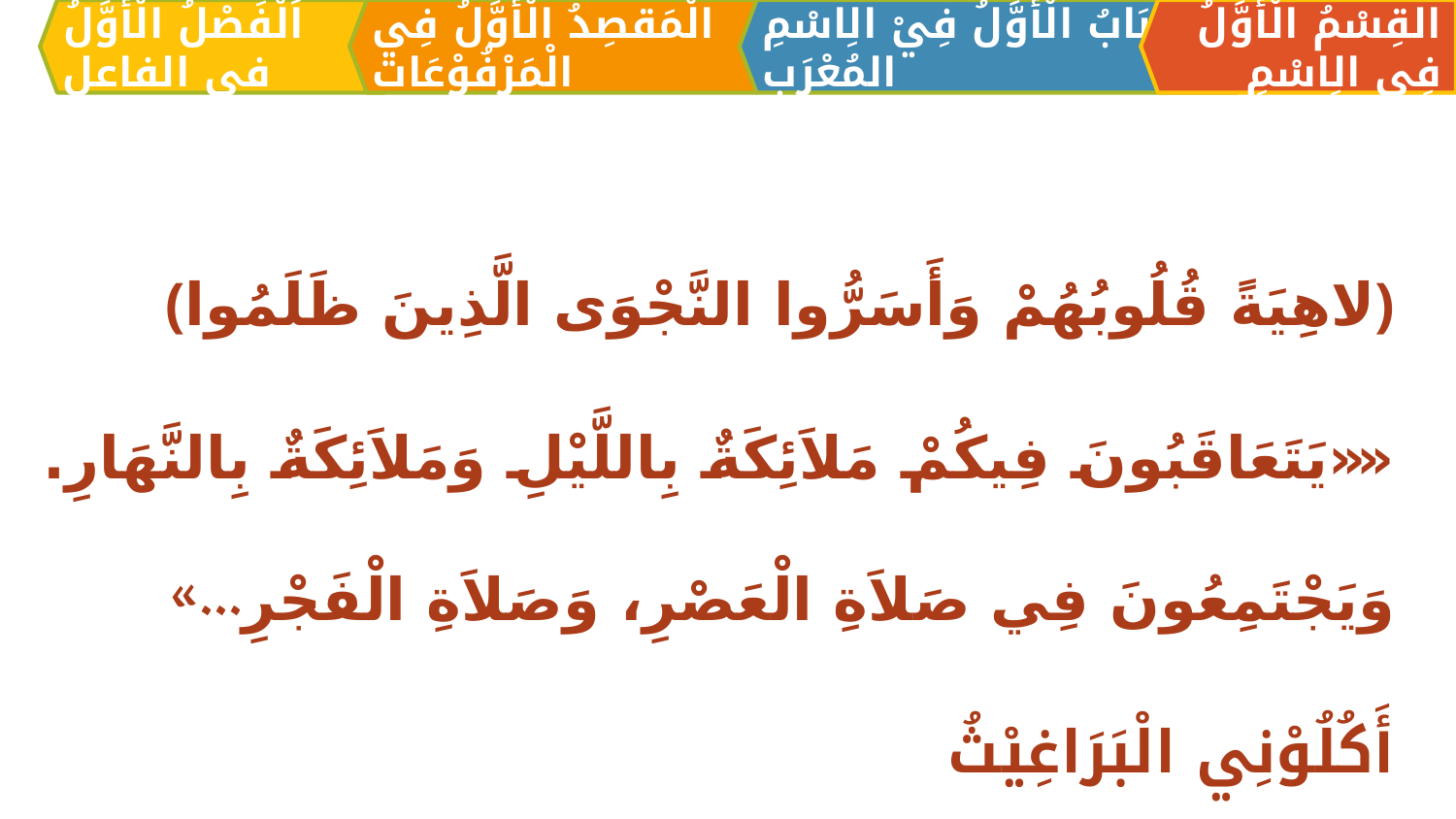

الْمَقصِدُ الْأَوَّلُ فِي الْمَرْفُوْعَات
القِسْمُ الْأَوَّلُ فِي الِاسْمِ
اَلبَابُ الْأَوَّلُ فِيْ الِاسْمِ المُعْرَبِ
اَلْفَصْلُ الْأَوَّلُ في الفاعل

﴿لاهِيَةً قُلُوبُهُمْ وَأَسَرُّوا النَّجْوَى الَّذِينَ ظَلَمُوا﴾
««يَتَعَاقَبُونَ فِيكُمْ مَلاَئِكَةٌ بِاللَّيْلِ وَمَلاَئِكَةٌ بِالنَّهَارِ. وَيَجْتَمِعُونَ فِي صَلاَةِ الْعَصْرِ، وَصَلاَةِ الْفَجْرِ...»
أَكُلُوْنِي الْبَرَاغِيْثُ